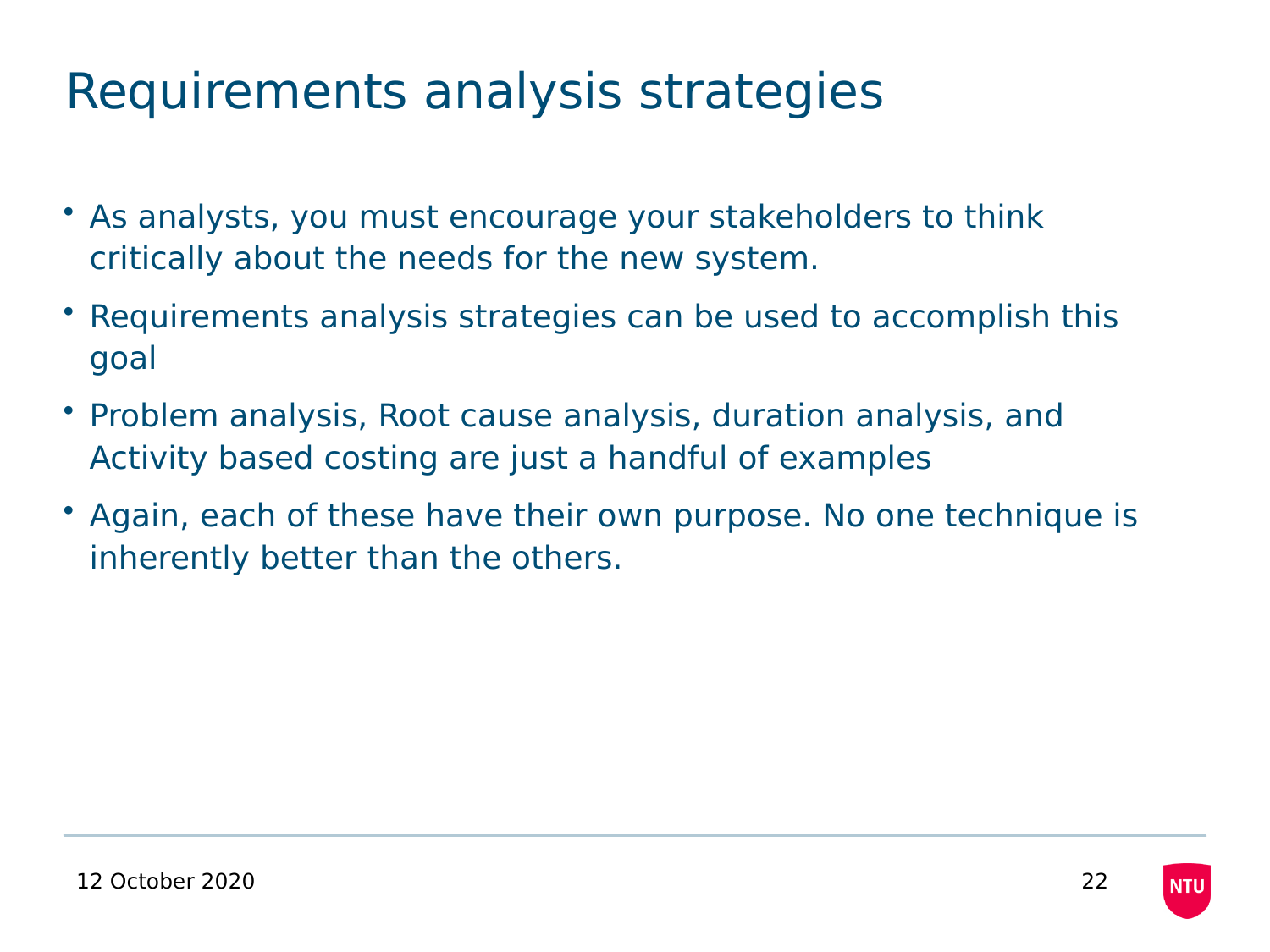

# Requirements analysis strategies
As analysts, you must encourage your stakeholders to think critically about the needs for the new system.
Requirements analysis strategies can be used to accomplish this goal
Problem analysis, Root cause analysis, duration analysis, and Activity based costing are just a handful of examples
Again, each of these have their own purpose. No one technique is inherently better than the others.
12 October 2020
22